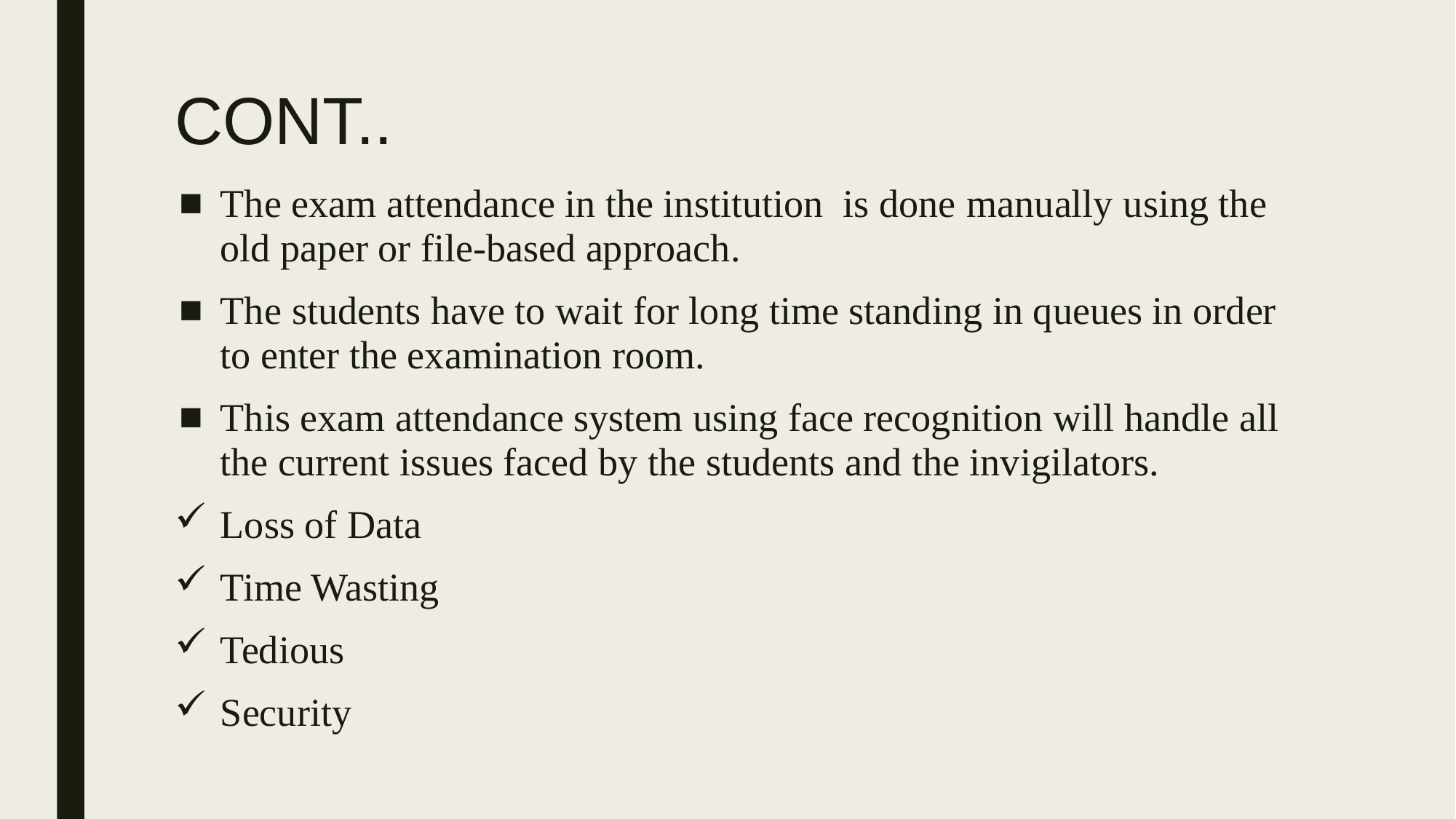

# CONT..
The exam attendance in the institution  is done manually using the old paper or file-based approach.
The students have to wait for long time standing in queues in order  to enter the examination room.
This exam attendance system using face recognition will handle all the current issues faced by the students and the invigilators.
Loss of Data
Time Wasting
Tedious
Security